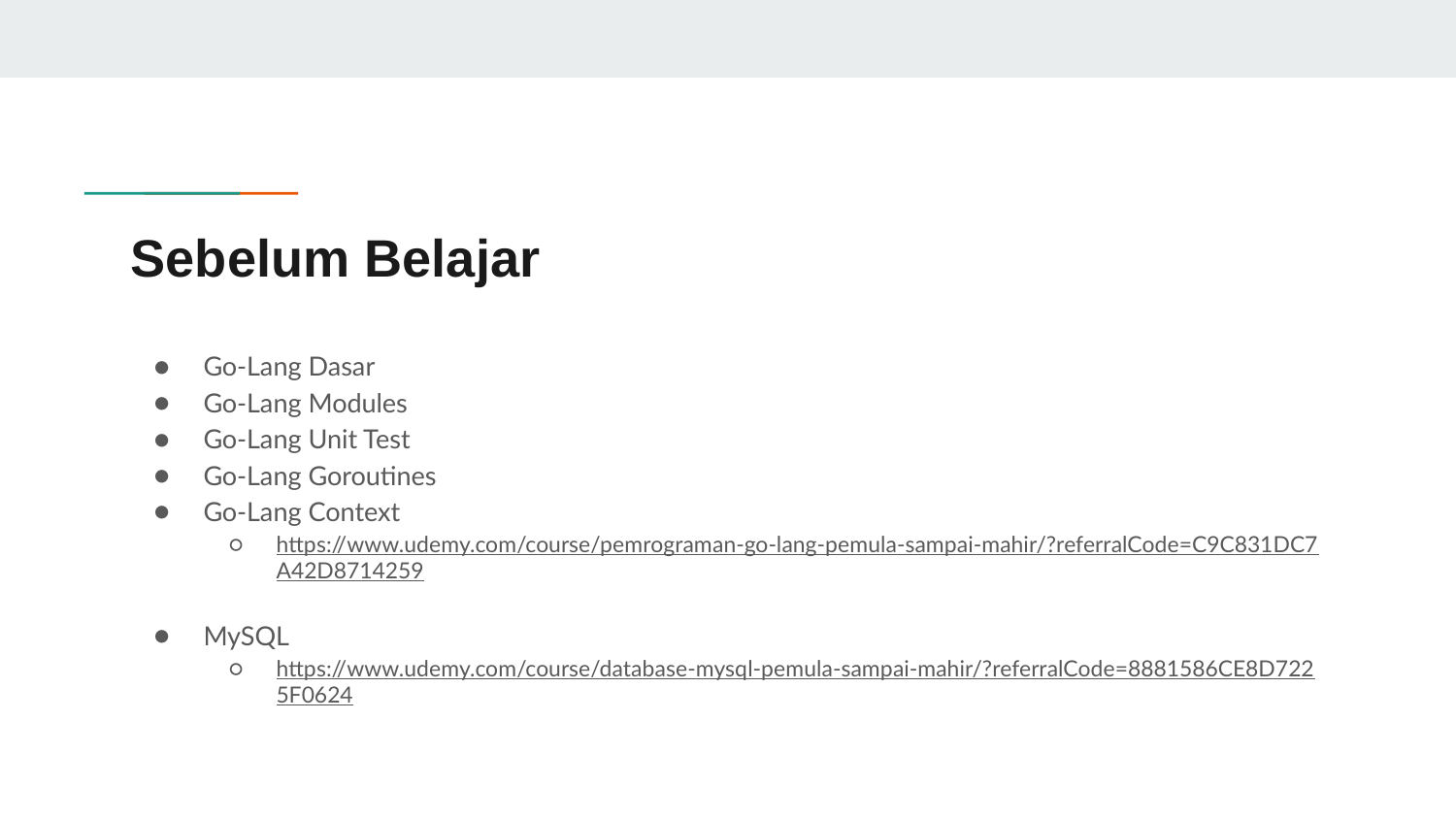

# Sebelum Belajar
Go-Lang Dasar
Go-Lang Modules
Go-Lang Unit Test
Go-Lang Goroutines
Go-Lang Context
https://www.udemy.com/course/pemrograman-go-lang-pemula-sampai-mahir/?referralCode=C9C831DC7A42D8714259
MySQL
https://www.udemy.com/course/database-mysql-pemula-sampai-mahir/?referralCode=8881586CE8D7225F0624